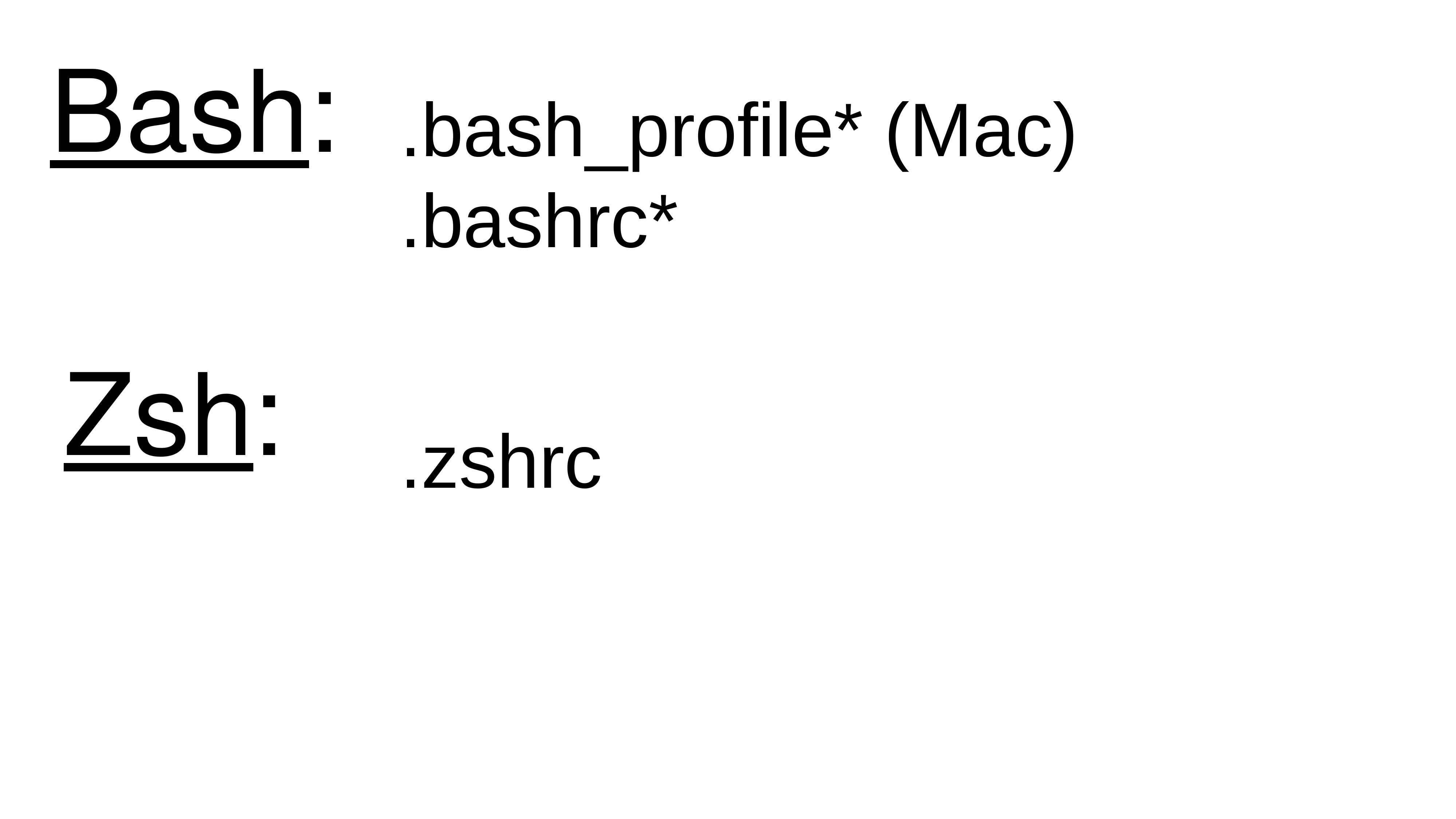

# Bash:
.bash_profile* (Mac)
.bashrc*
Zsh:
.zshrc